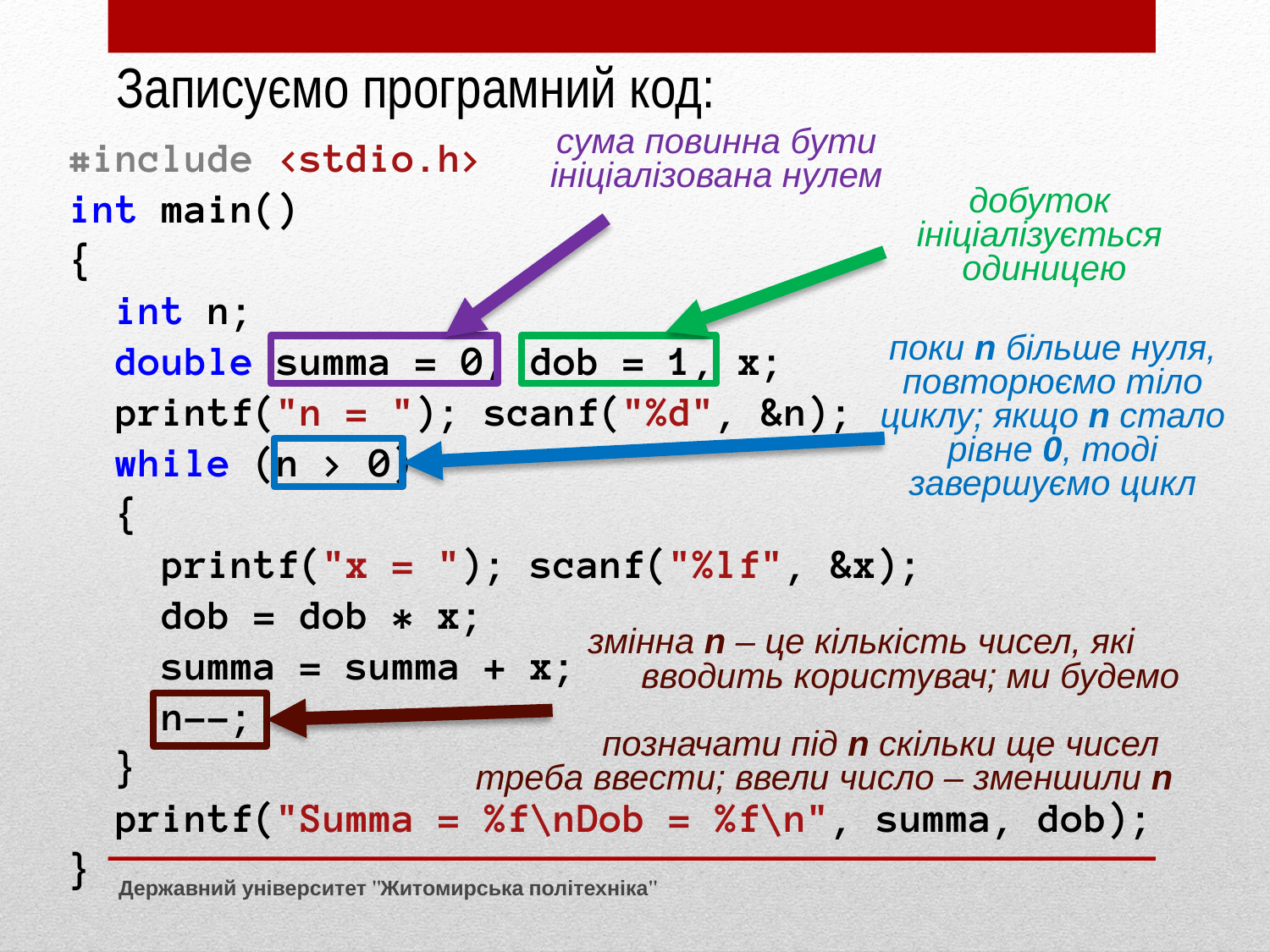

Записуємо програмний код:
сума повинна бути ініціалізована нулем
#include <stdio.h>
int main()
{
  int n;
  double summa = 0, dob = 1, x;
  printf("n = "); scanf("%d", &n);
  while (n > 0)
  {
    printf("x = "); scanf("%lf", &x);
    dob = dob * x;
    summa = summa + x;
    n--;
  }
  printf("Summa = %f\nDob = %f\n", summa, dob);
}
добуток
ініціалізується
одиницею
поки n більше нуля, повторюємо тіло циклу; якщо n стало рівне 0, тоді завершуємо цикл

          змінна n – це кількість чисел, які
                 вводить користувач; ми будемо
             позначати під n скільки ще чисел треба ввести; ввели число – зменшили n

Державний університет "Житомирська політехніка"